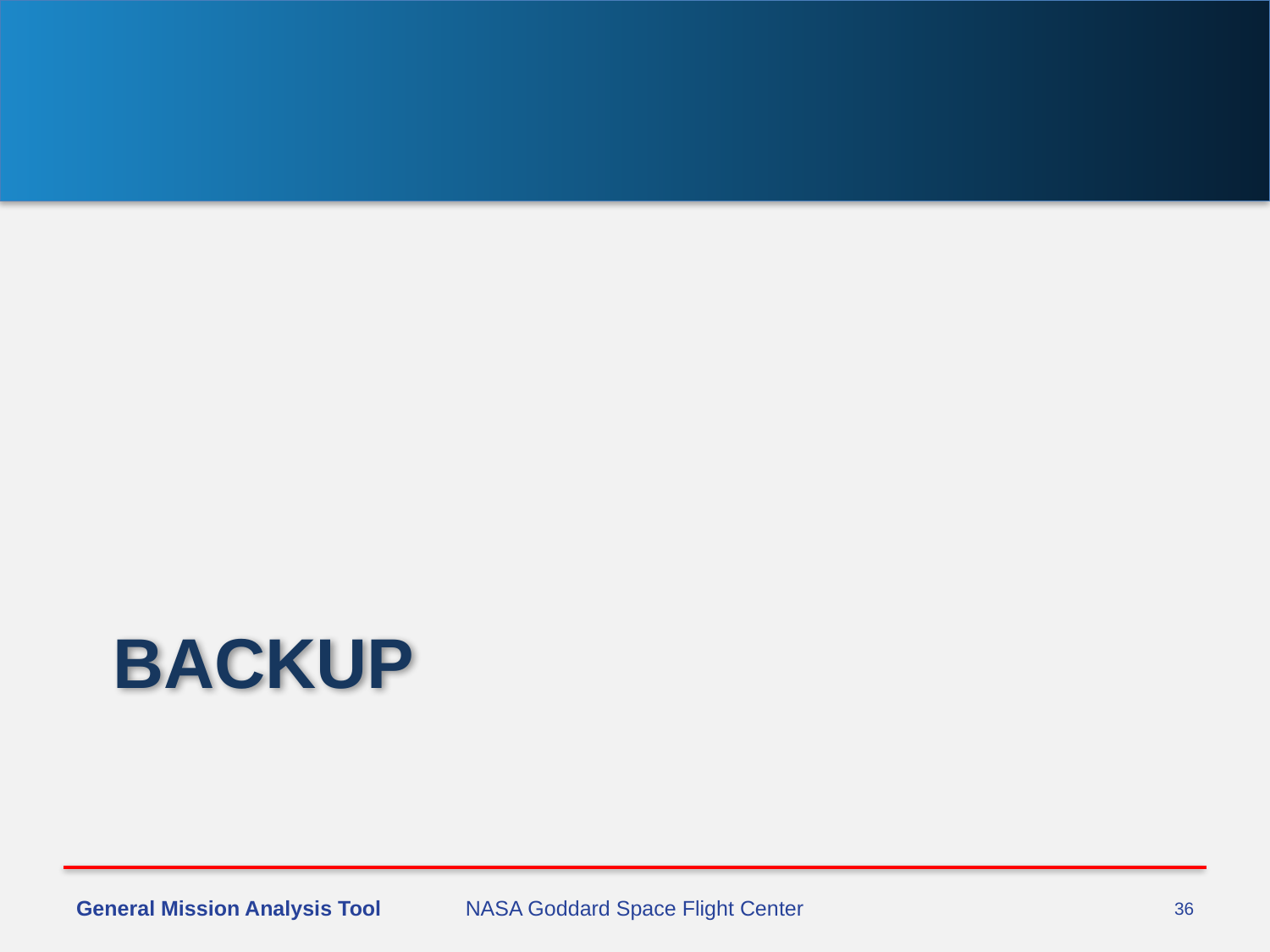

# Backup
General Mission Analysis Tool
NASA Goddard Space Flight Center
36